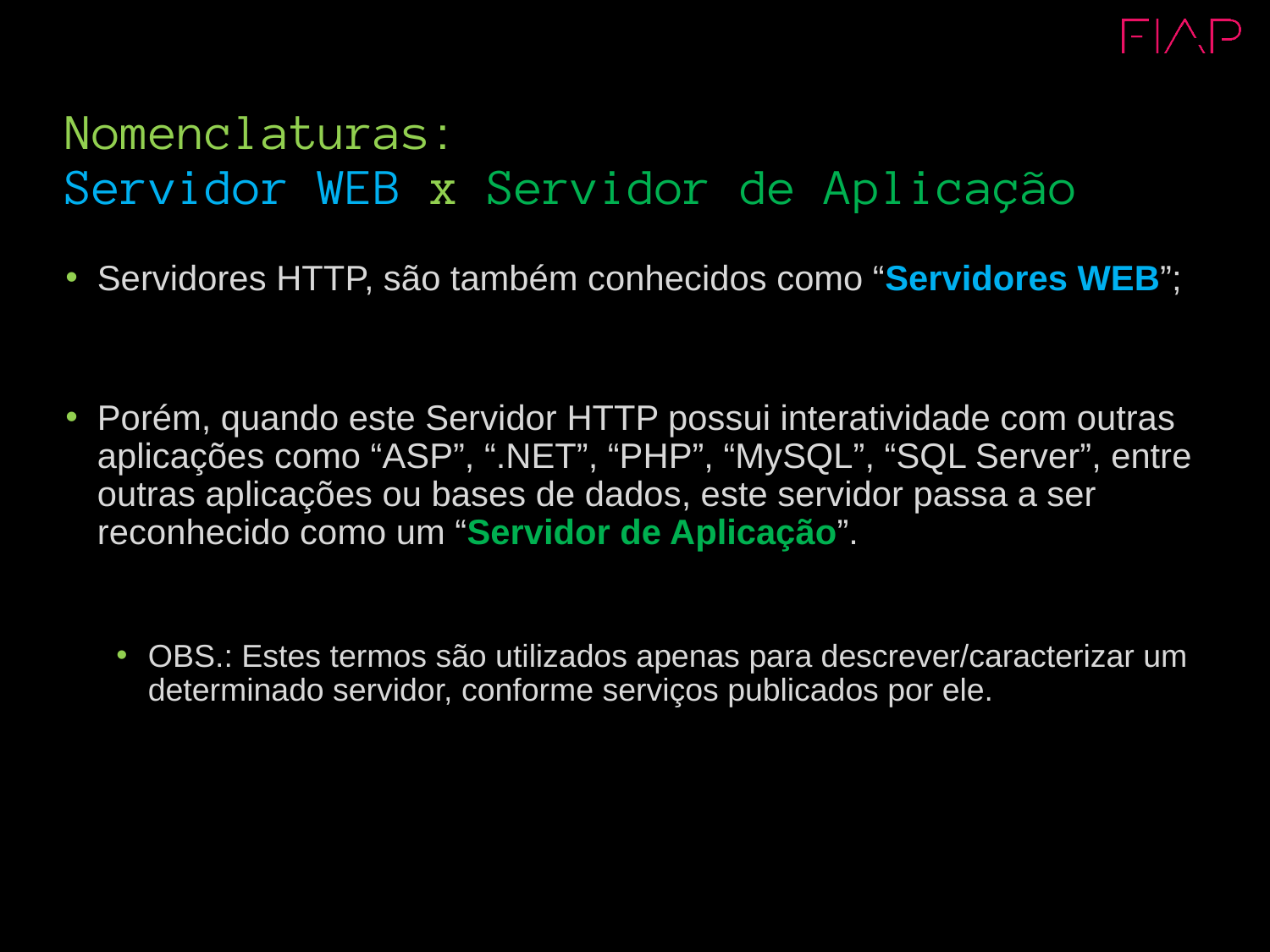

# Nomenclaturas: Servidor WEB x Servidor de Aplicação
Servidores HTTP, são também conhecidos como “Servidores WEB”;

Porém, quando este Servidor HTTP possui interatividade com outras aplicações como “ASP”, “.NET”, “PHP”, “MySQL”, “SQL Server”, entre outras aplicações ou bases de dados, este servidor passa a ser reconhecido como um “Servidor de Aplicação”.

OBS.: Estes termos são utilizados apenas para descrever/caracterizar um determinado servidor, conforme serviços publicados por ele.